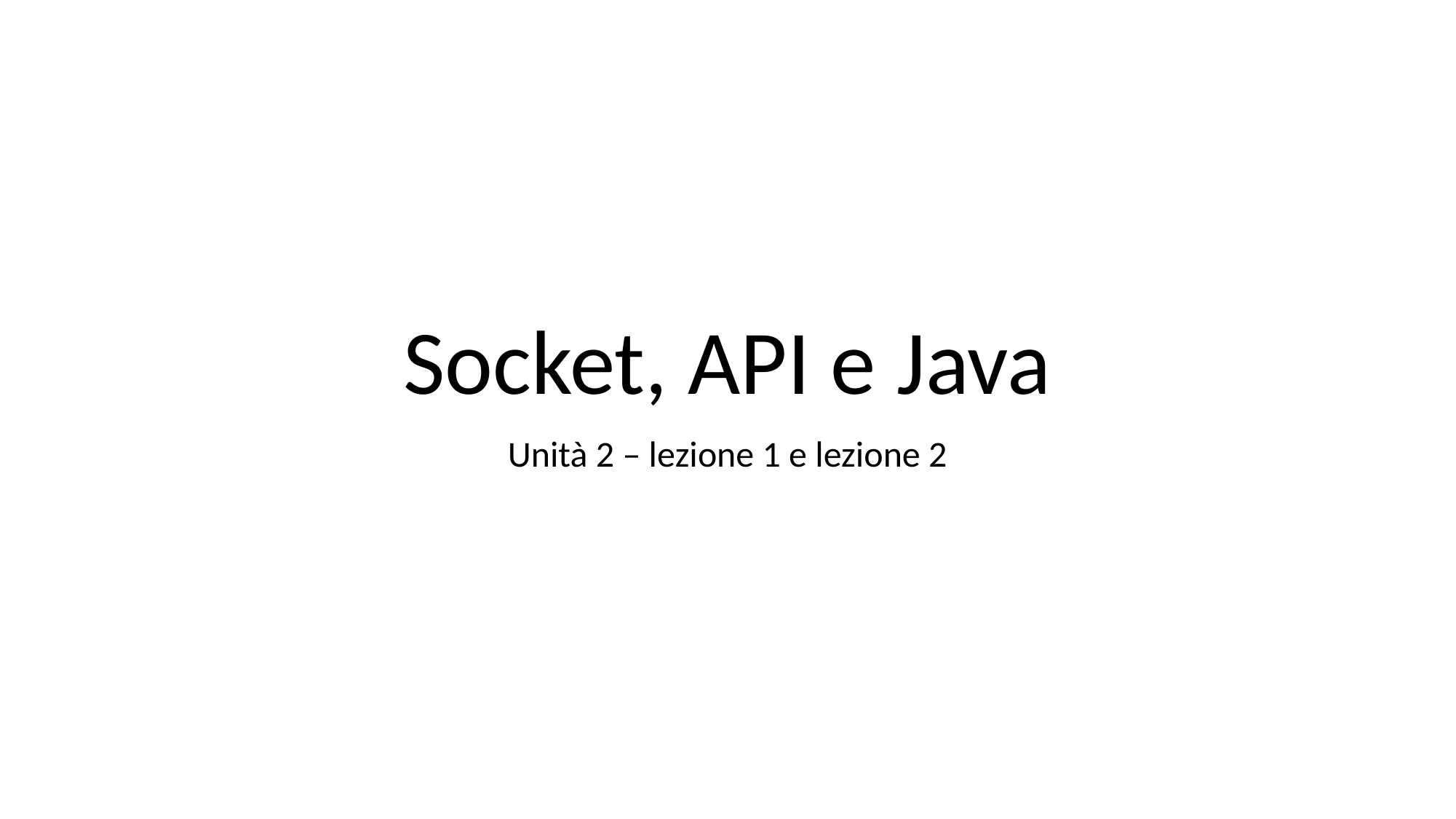

# Socket, API e Java
Unità 2 – lezione 1 e lezione 2